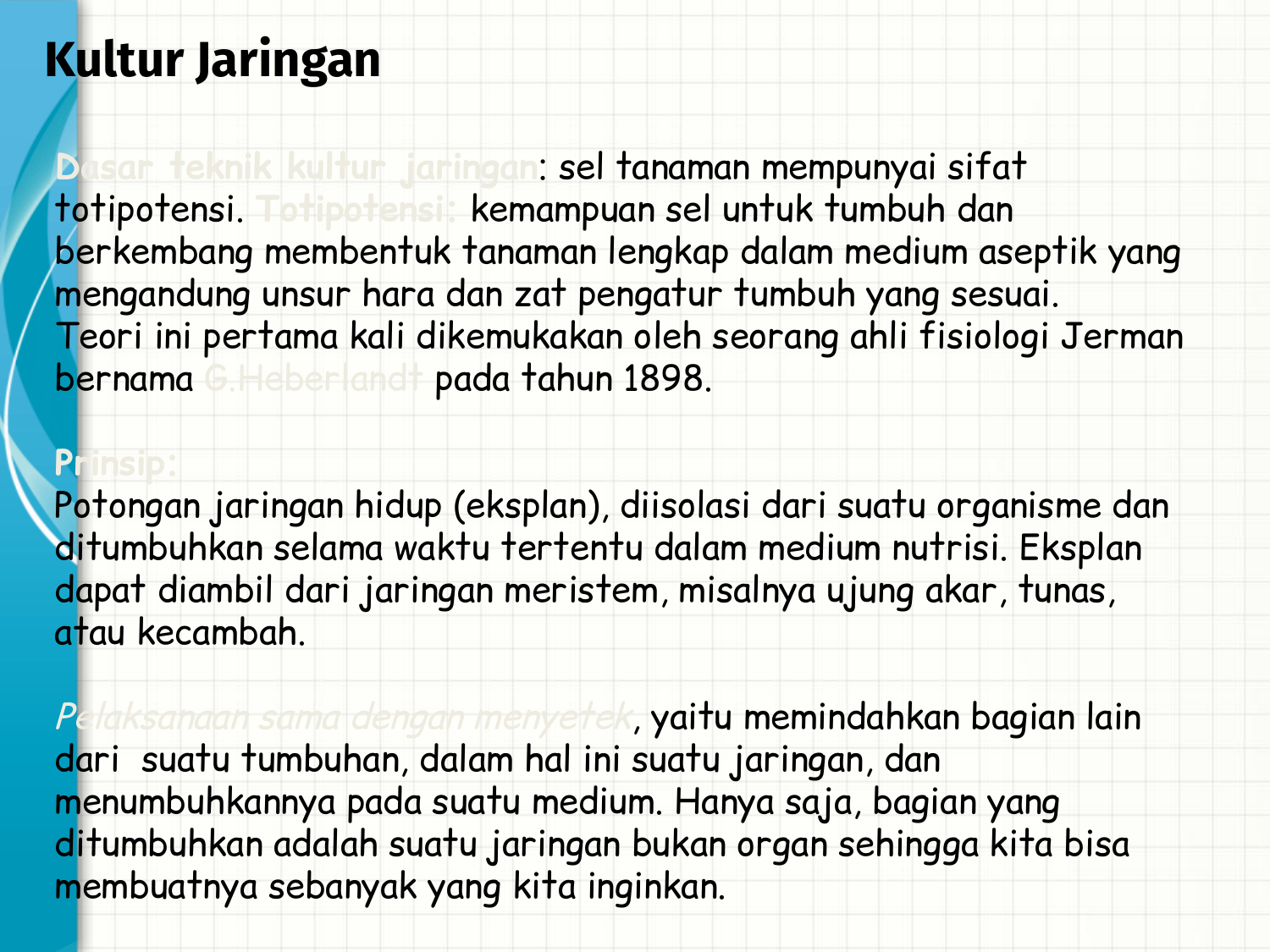

Kultur Jaringan
Dasar teknik kultur jaringan: sel tanaman mempunyai sifat totipotensi. Totipotensi: kemampuan sel untuk tumbuh dan berkembang membentuk tanaman lengkap dalam medium aseptik yang mengandung unsur hara dan zat pengatur tumbuh yang sesuai.
Teori ini pertama kali dikemukakan oleh seorang ahli fisiologi Jerman bernama G.Heberlandt pada tahun 1898.

Prinsip:
Potongan jaringan hidup (eksplan), diisolasi dari suatu organisme dan ditumbuhkan selama waktu tertentu dalam medium nutrisi. Eksplan dapat diambil dari jaringan meristem, misalnya ujung akar, tunas, atau kecambah.

Pelaksanaan sama dengan menyetek, yaitu memindahkan bagian lain dari  suatu tumbuhan, dalam hal ini suatu jaringan, dan menumbuhkannya pada suatu medium. Hanya saja, bagian yang ditumbuhkan adalah suatu jaringan bukan organ sehingga kita bisa membuatnya sebanyak yang kita inginkan.